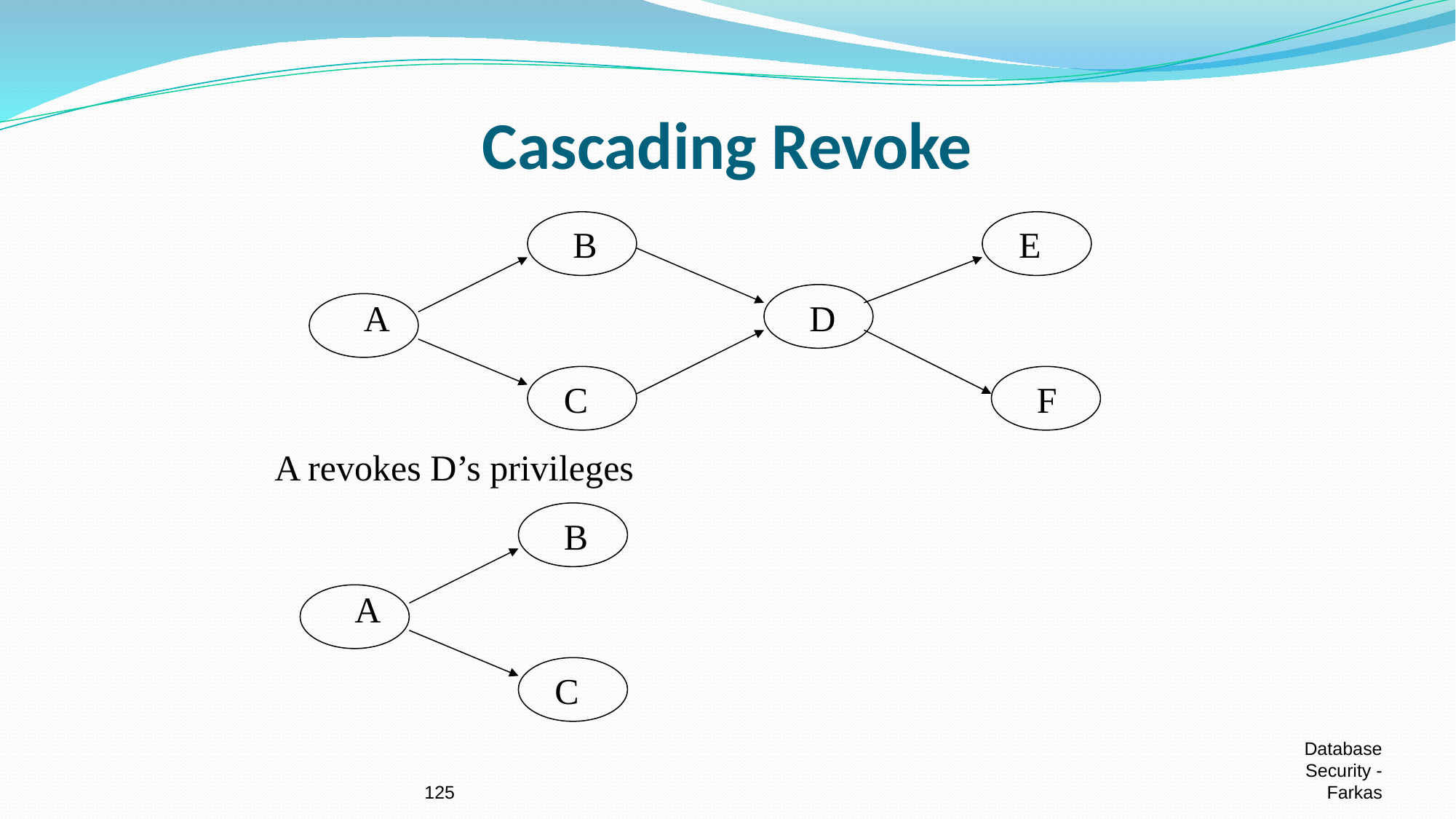

Cascading Revoke

B
E

A
D

C
F
A revokes D’s privileges

B
A

C
125
Database Security - Farkas